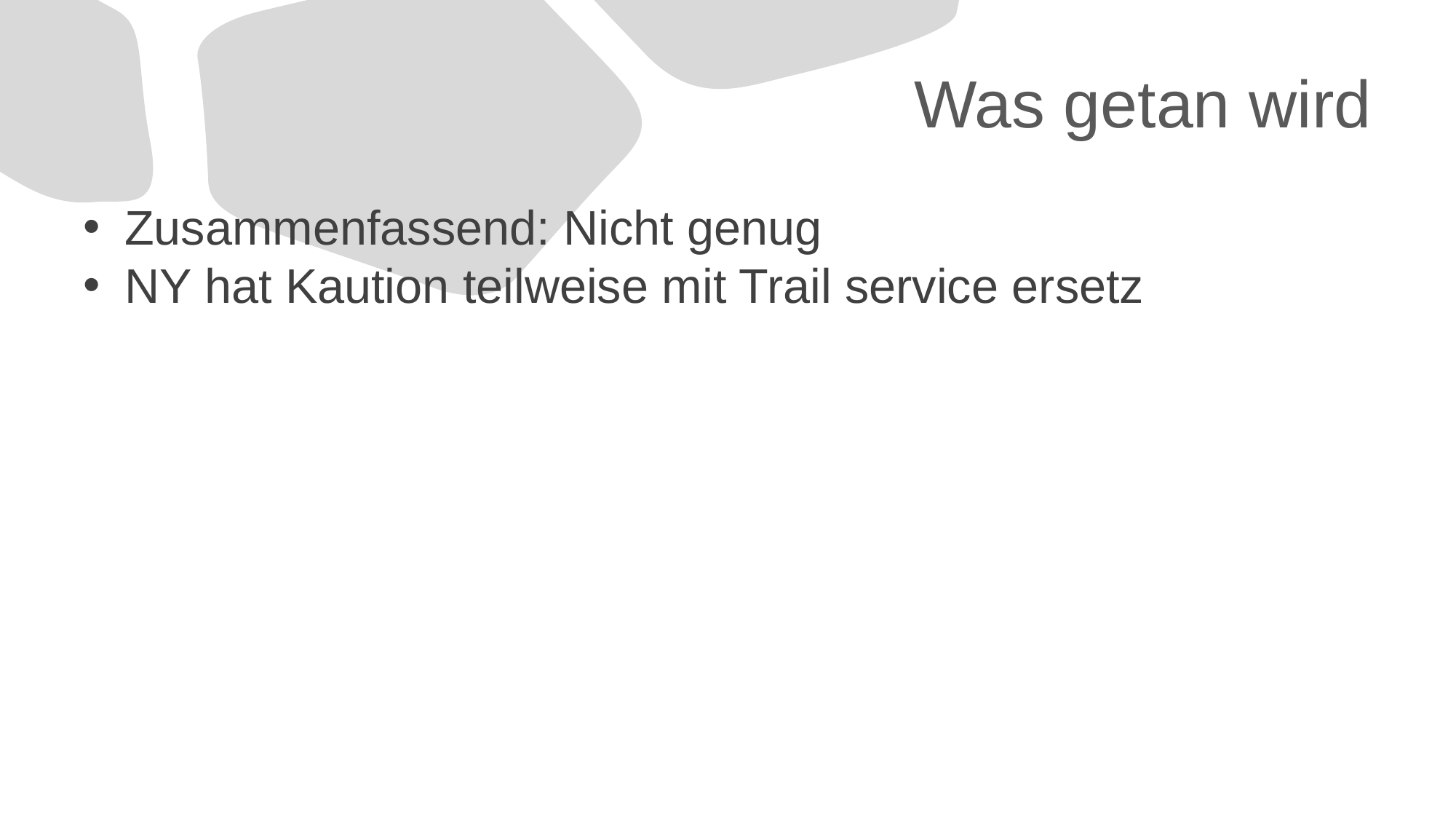

# Was getan wird
Zusammenfassend: Nicht genug
NY hat Kaution teilweise mit Trail service ersetz